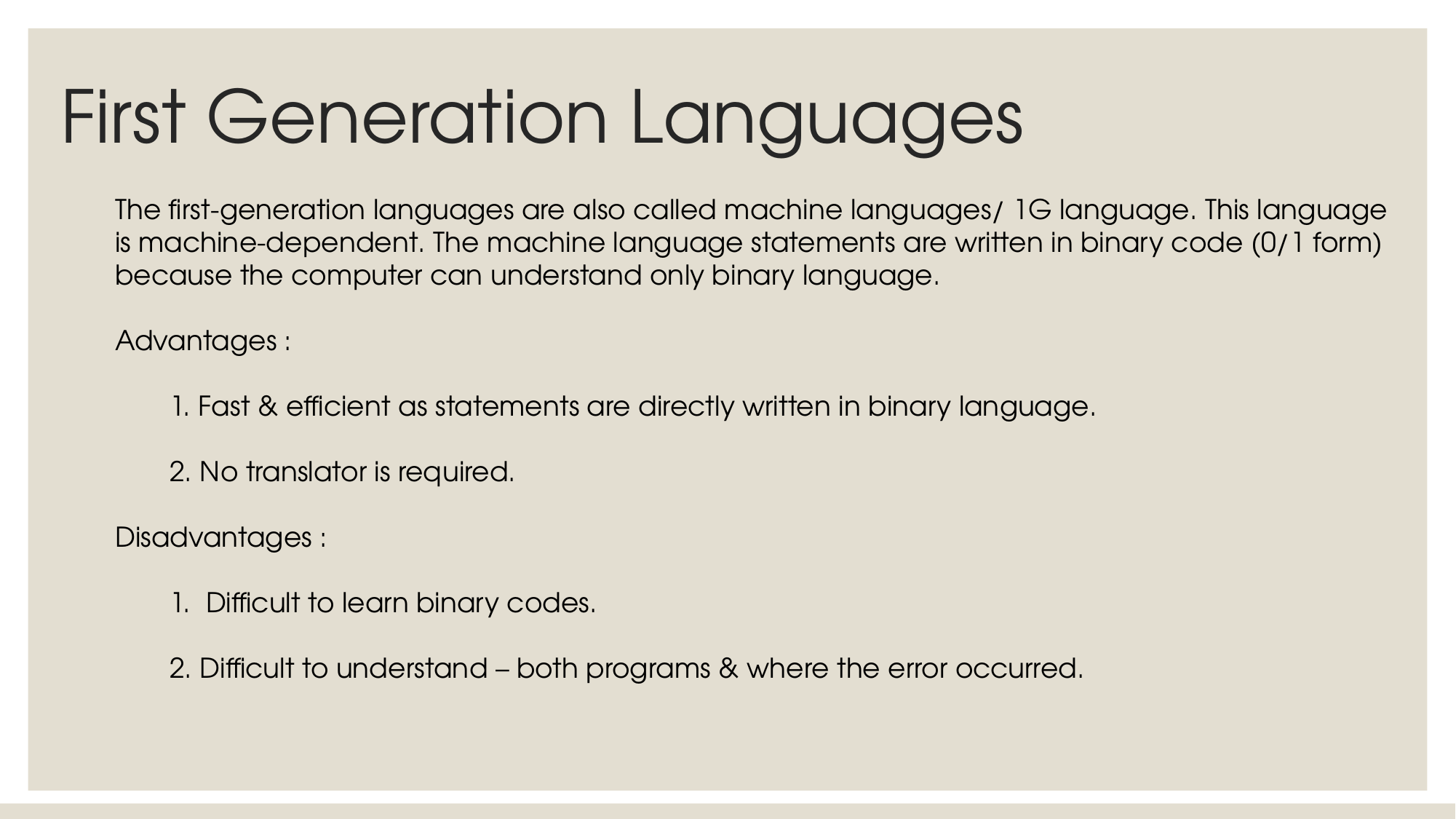

# First Generation Languages
The first-generation languages are also called machine languages/ 1G language. This language is machine-dependent. The machine language statements are written in binary code (0/1 form) because the computer can understand only binary language.

Advantages :

1. Fast & efficient as statements are directly written in binary language.

2. No translator is required.

Disadvantages :

1.  Difficult to learn binary codes.

2. Difficult to understand – both programs & where the error occurred.